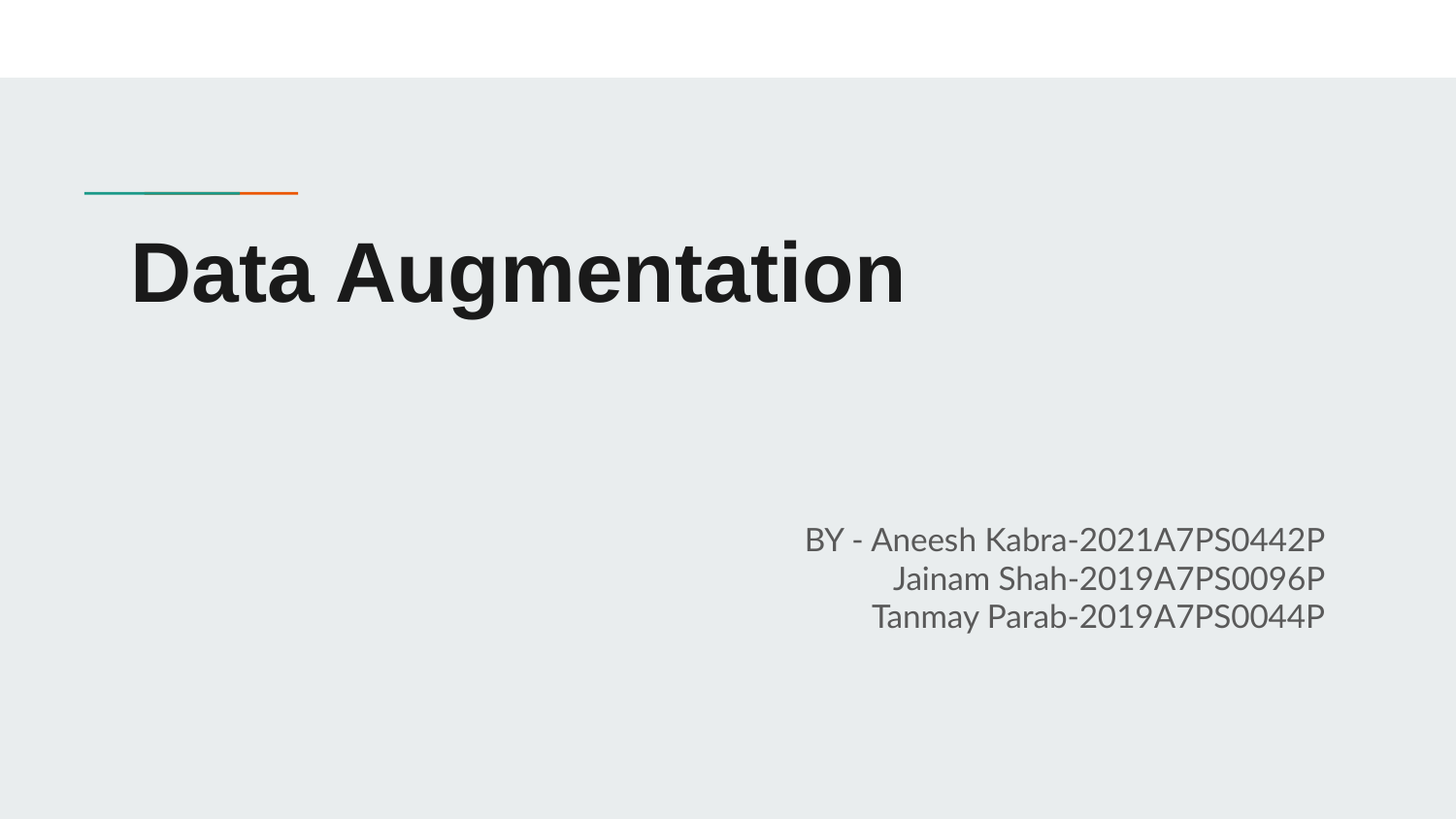

# Data Augmentation
BY - Aneesh Kabra-2021A7PS0442P
Jainam Shah-2019A7PS0096P
Tanmay Parab-2019A7PS0044P